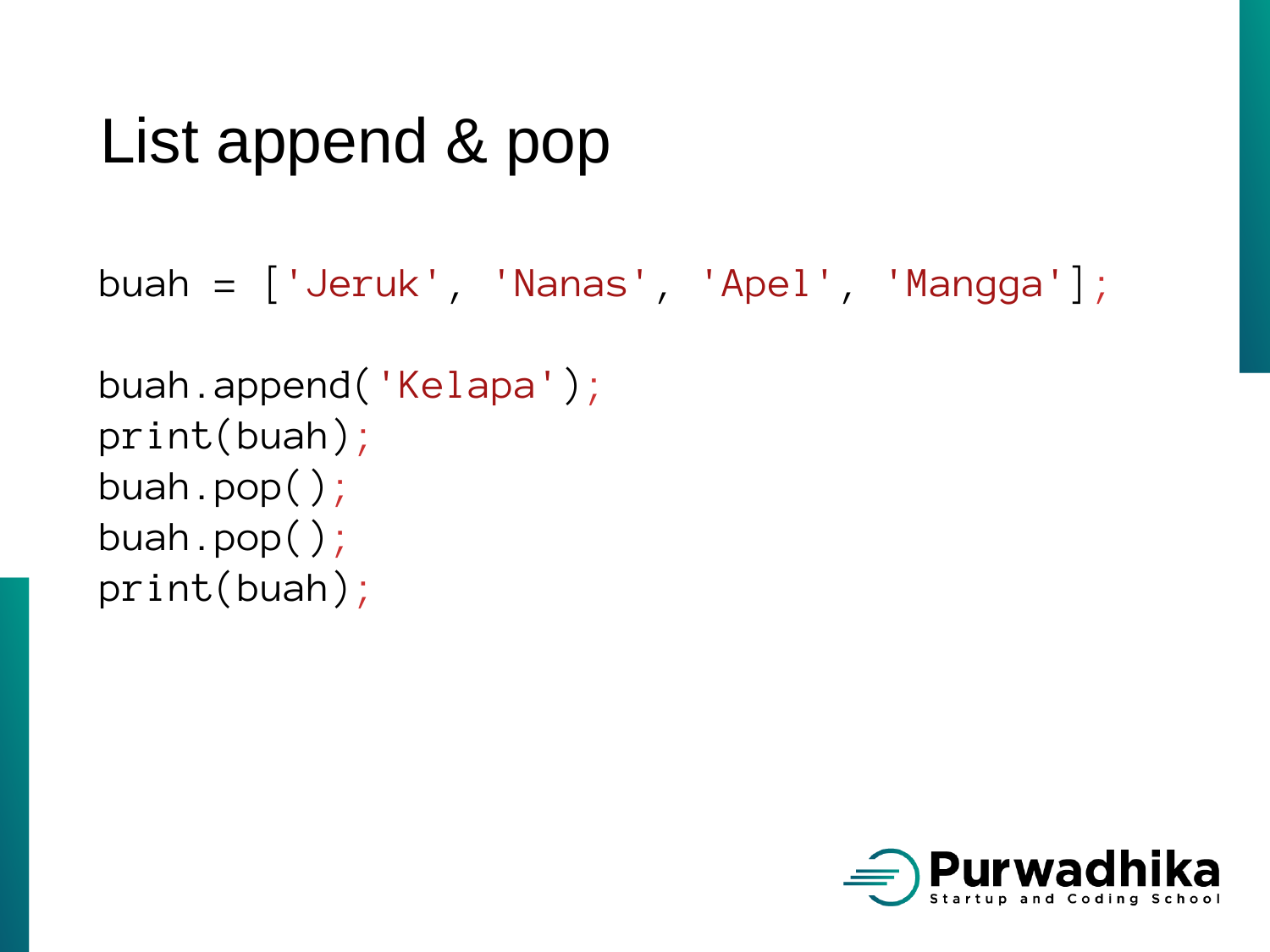

# List append & pop
buah = ['Jeruk', 'Nanas', 'Apel', 'Mangga'];
buah.append('Kelapa');
print(buah);
buah.pop();
buah.pop();
print(buah);